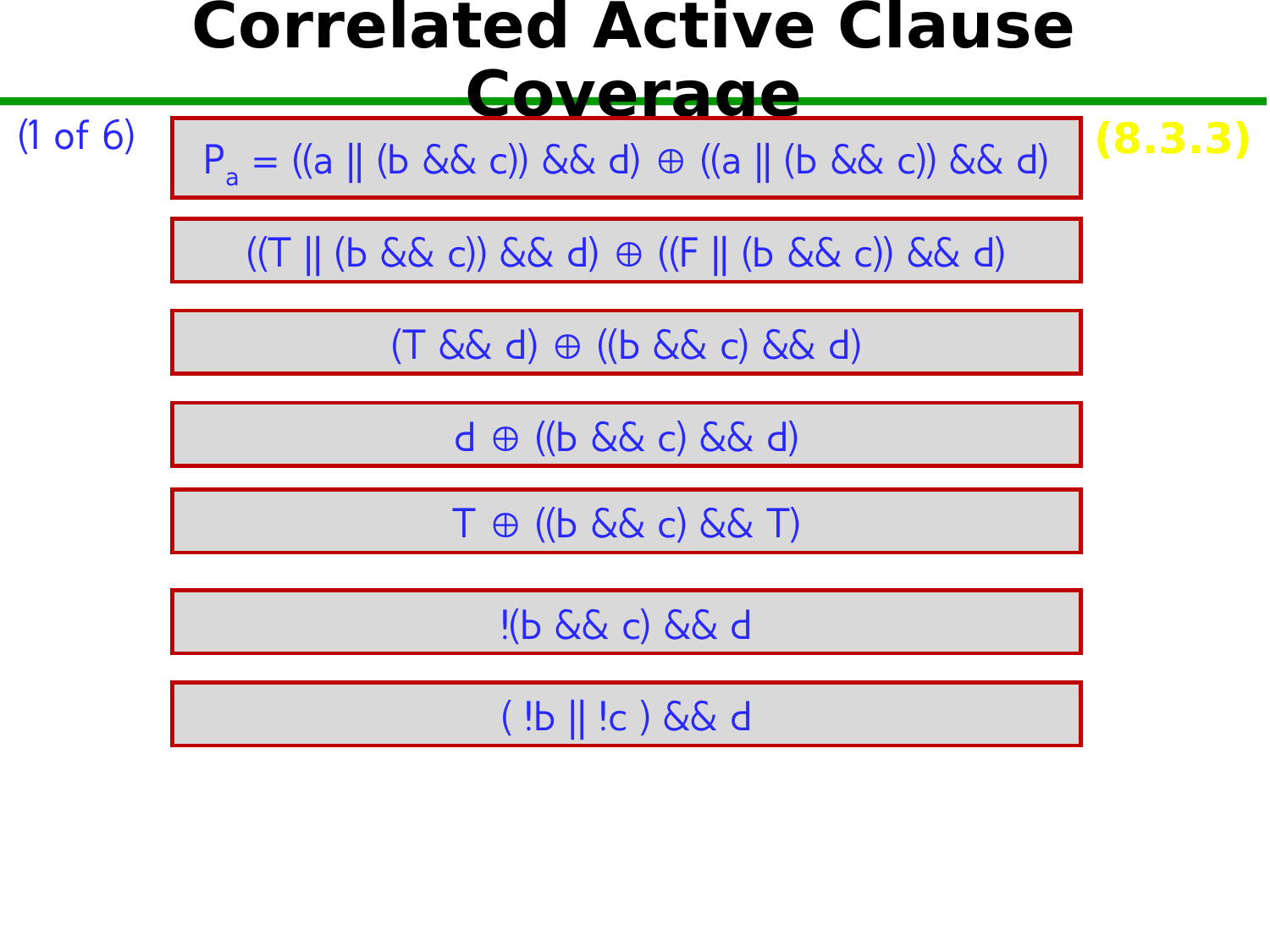

# Correlated Active Clause Coverage
(1 of 6)
(8.3.3)
Pa = ((a || (b && c)) && d) ⊕ ((a || (b && c)) && d)
((T || (b && c)) && d) ⊕ ((F || (b && c)) && d)
(T && d) ⊕ ((b && c) && d)
d ⊕ ((b && c) && d)
T ⊕ ((b && c) && T)
!(b && c) && d
( !b || !c ) && d
36
26-Feb-21